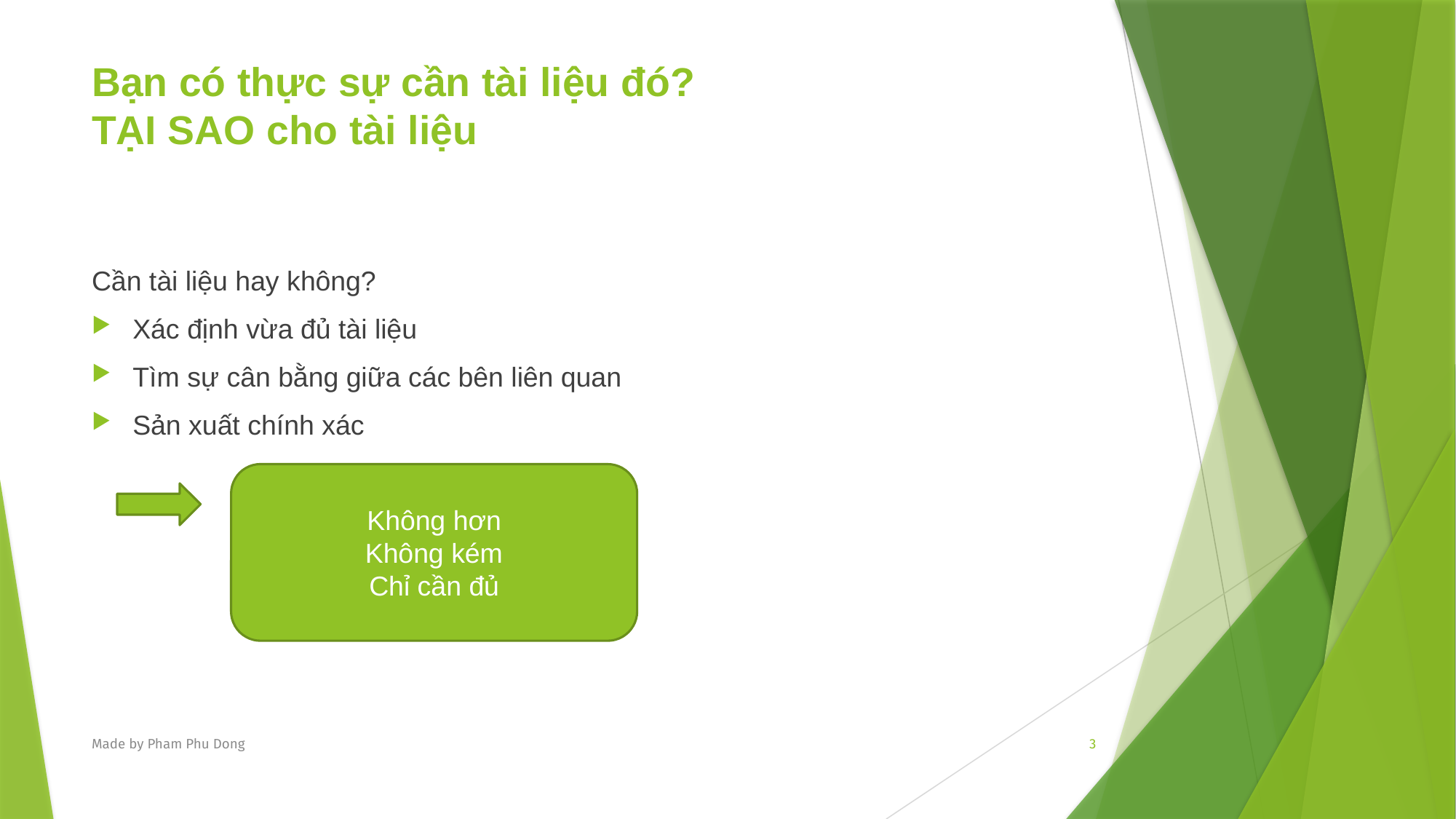

# Bạn có thực sự cần tài liệu đó? TẠI SAO cho tài liệu
Cần tài liệu hay không?
Xác định vừa đủ tài liệu
Tìm sự cân bằng giữa các bên liên quan
Sản xuất chính xác

Không hơn
Không kém
Chỉ cần đủ

Made by Pham Phu Dong
3